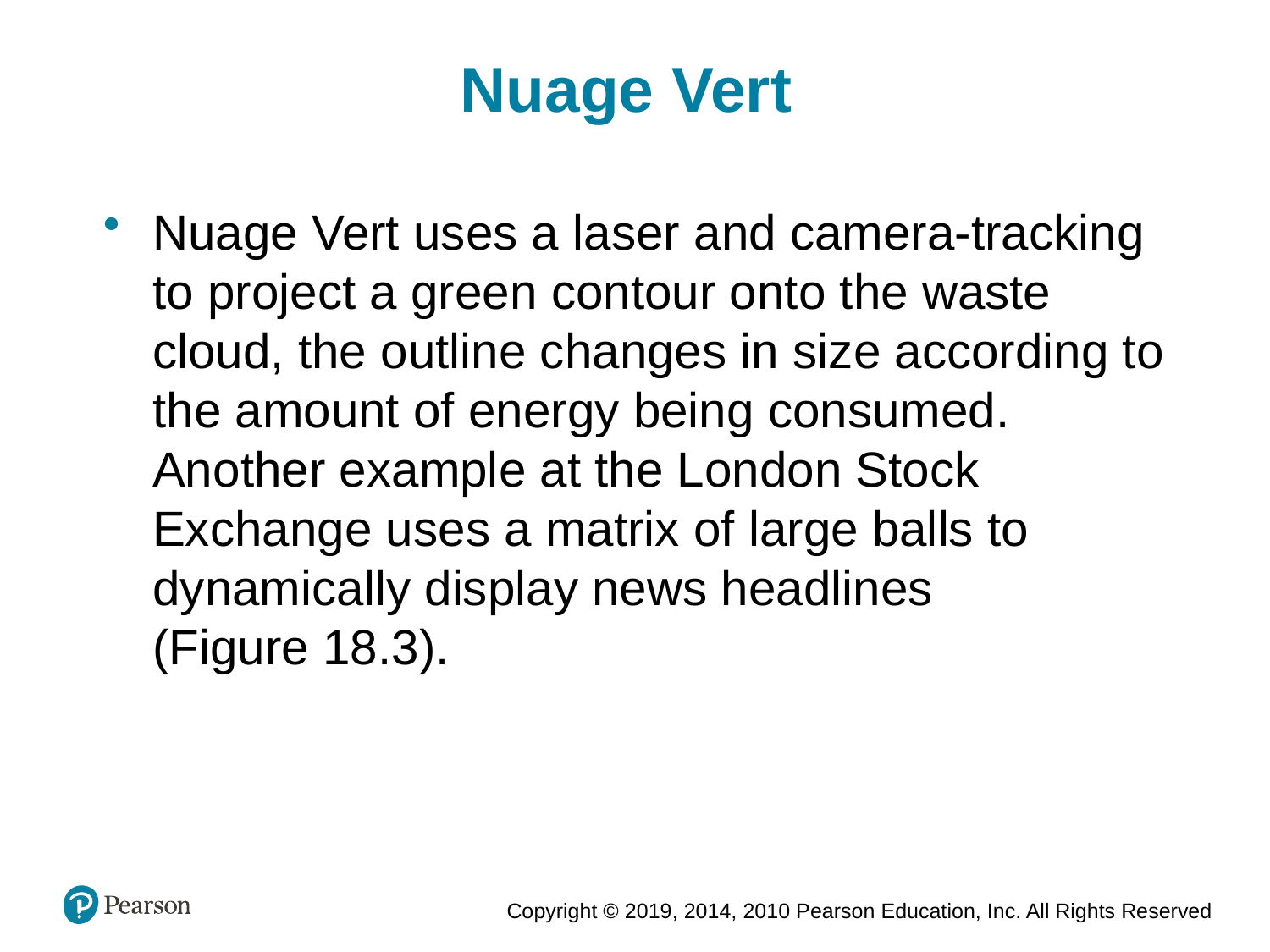

Nuage Vert
Nuage Vert uses a laser and camera-tracking to project a green contour onto the waste cloud, the outline changes in size according to the amount of energy being consumed. Another example at the London Stock Exchange uses a matrix of large balls to dynamically display news headlines
(Figure 18.3).